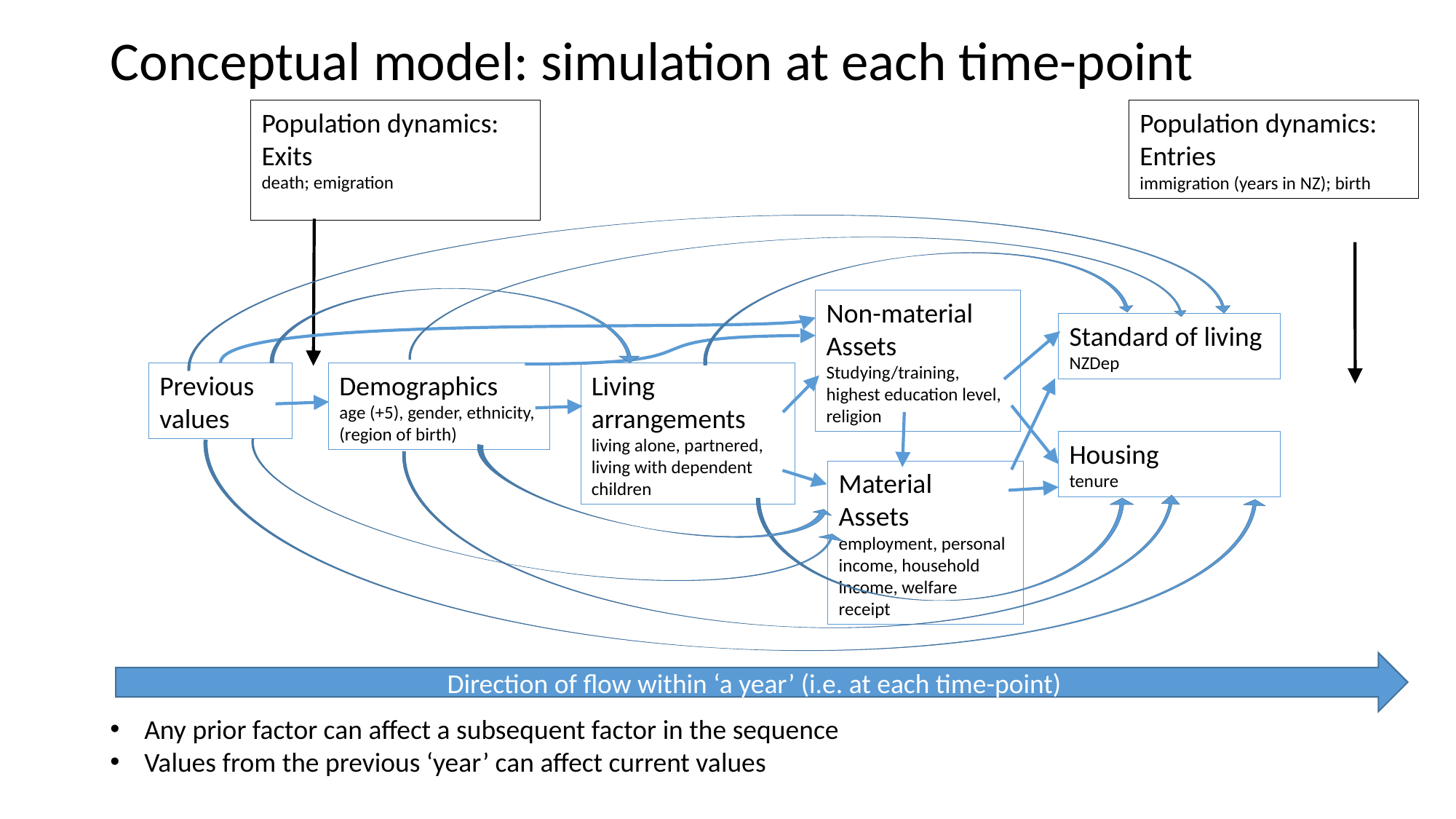

# Conceptual model: simulation at each time-point

Population dynamics:
Exits
death; emigration

Population dynamics:
Entries
immigration (years in NZ); birth

Non-material
Assets
Studying/training, highest education level, religion
Standard of living
NZDep

Living arrangements
living alone, partnered, living with dependent children
Demographics
age (+5), gender, ethnicity,
(region of birth)
Previous values
Housing
tenure
Material
Assets
employment, personal income, household income, welfare receipt
Direction of flow within ‘a year’ (i.e. at each time-point)
Any prior factor can affect a subsequent factor in the sequence
Values from the previous ‘year’ can affect current values